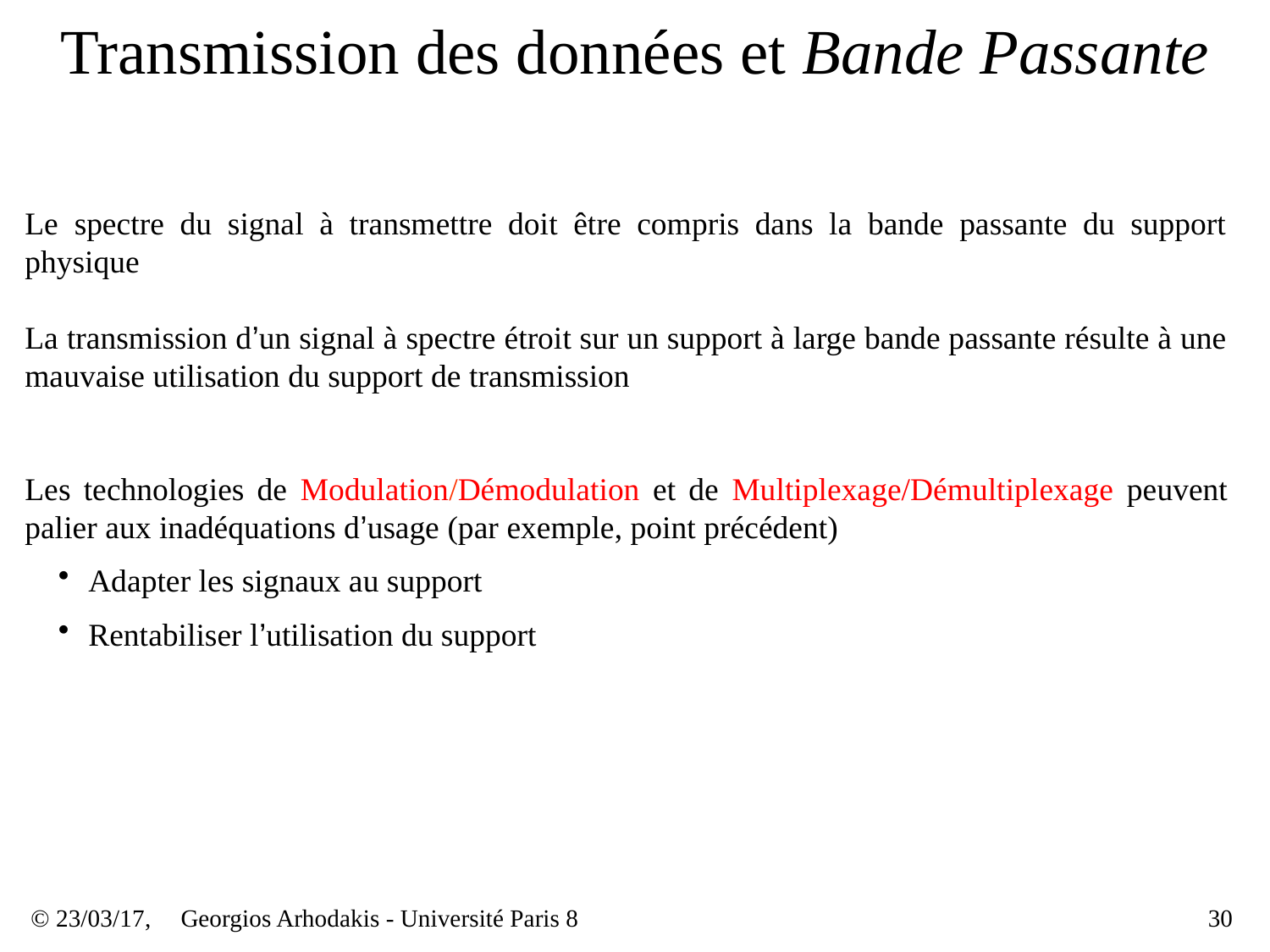

# Transmission des données et Bande Passante
Le spectre du signal à transmettre doit être compris dans la bande passante du support physique
La transmission d’un signal à spectre étroit sur un support à large bande passante résulte à une mauvaise utilisation du support de transmission
Les technologies de Modulation/Démodulation et de Multiplexage/Démultiplexage peuvent palier aux inadéquations d’usage (par exemple, point précédent)
Adapter les signaux au support
Rentabiliser l’utilisation du support
© 23/03/17,
Georgios Arhodakis - Université Paris 8
30